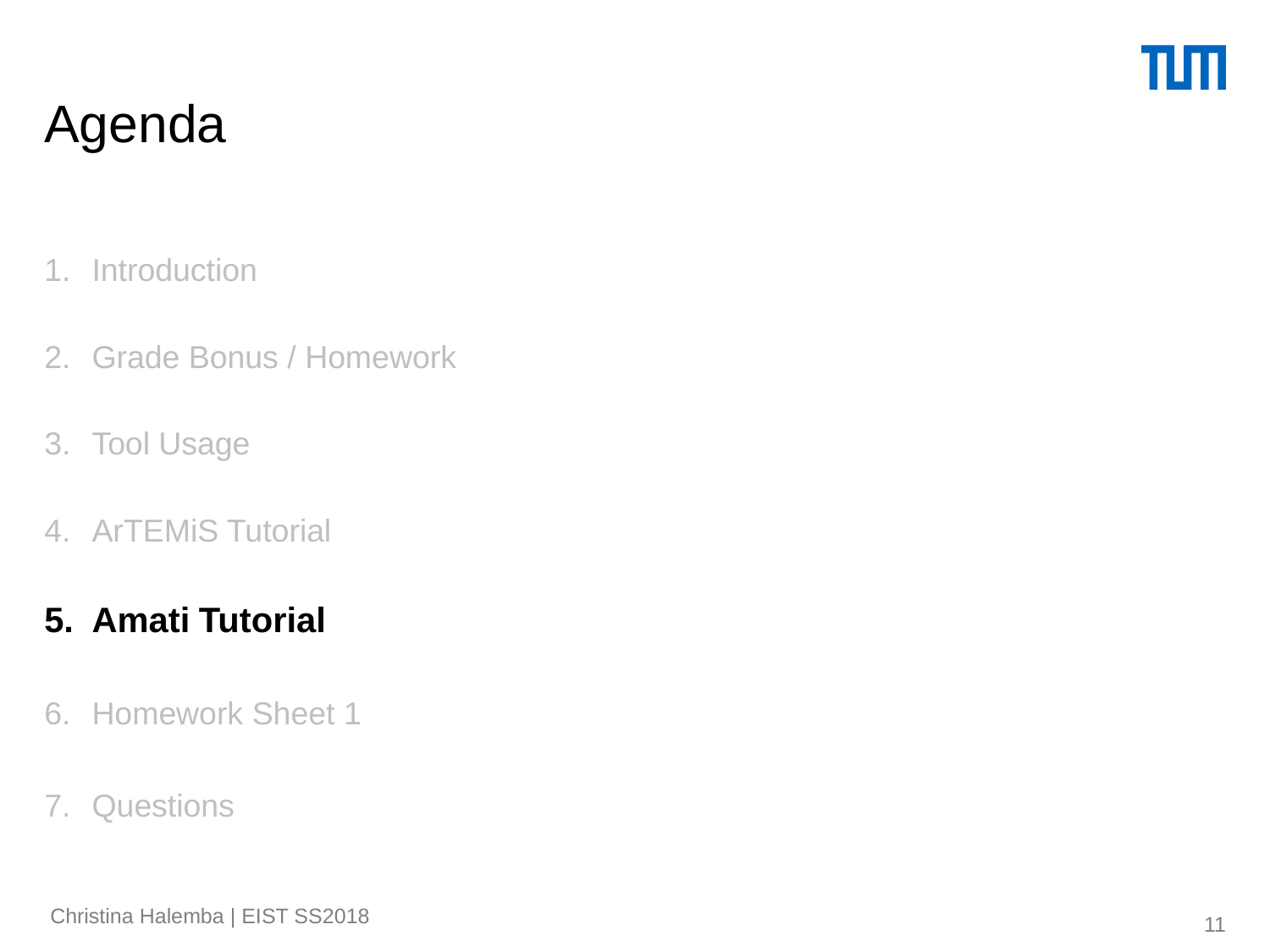

# Agenda
Introduction

Grade Bonus / Homework

Tool Usage

ArTEMiS Tutorial

Amati Tutorial

Homework Sheet 1

Questions

11